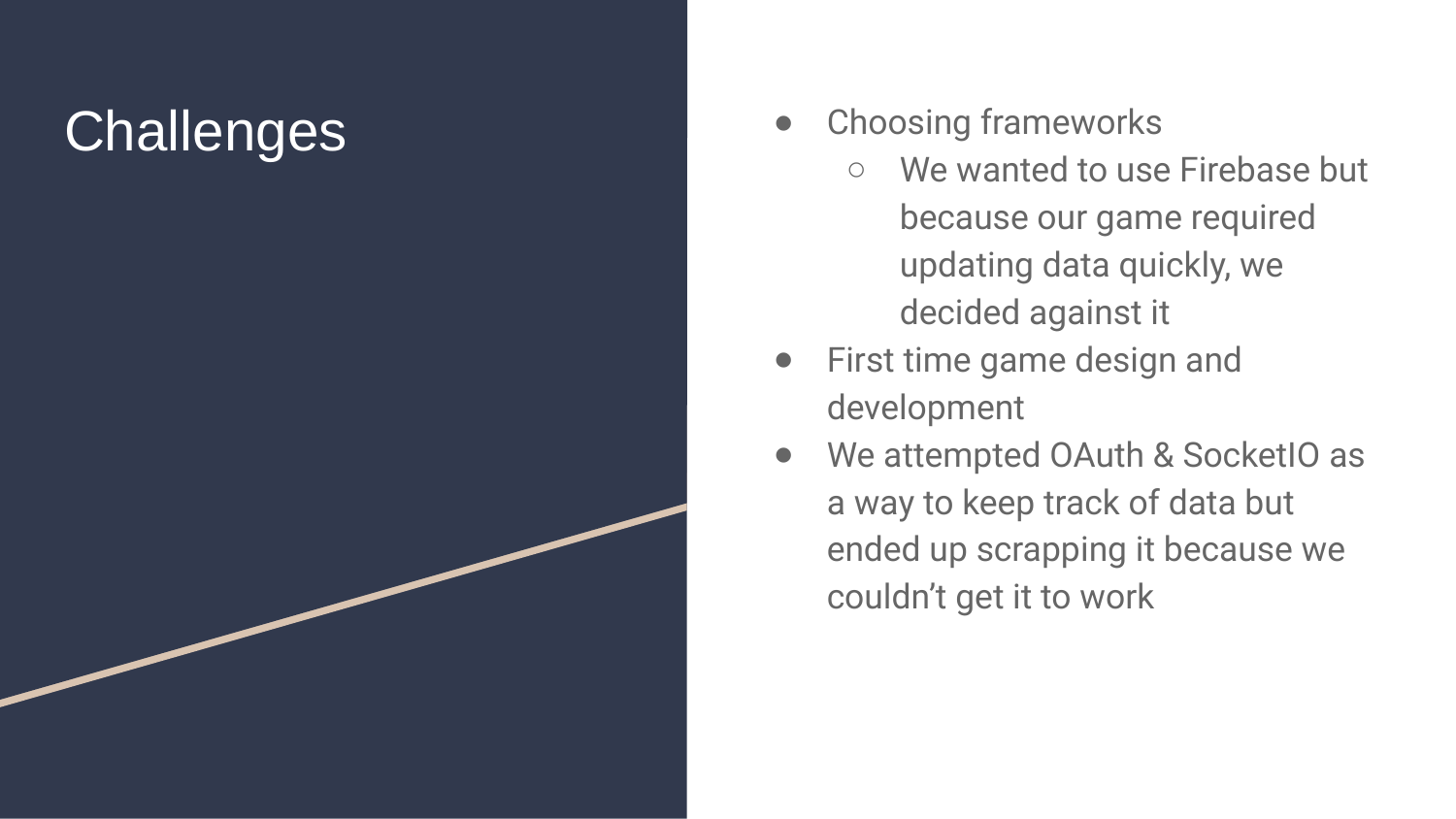

# Challenges
Choosing frameworks
We wanted to use Firebase but because our game required updating data quickly, we decided against it
First time game design and development
We attempted OAuth & SocketIO as a way to keep track of data but ended up scrapping it because we couldn’t get it to work